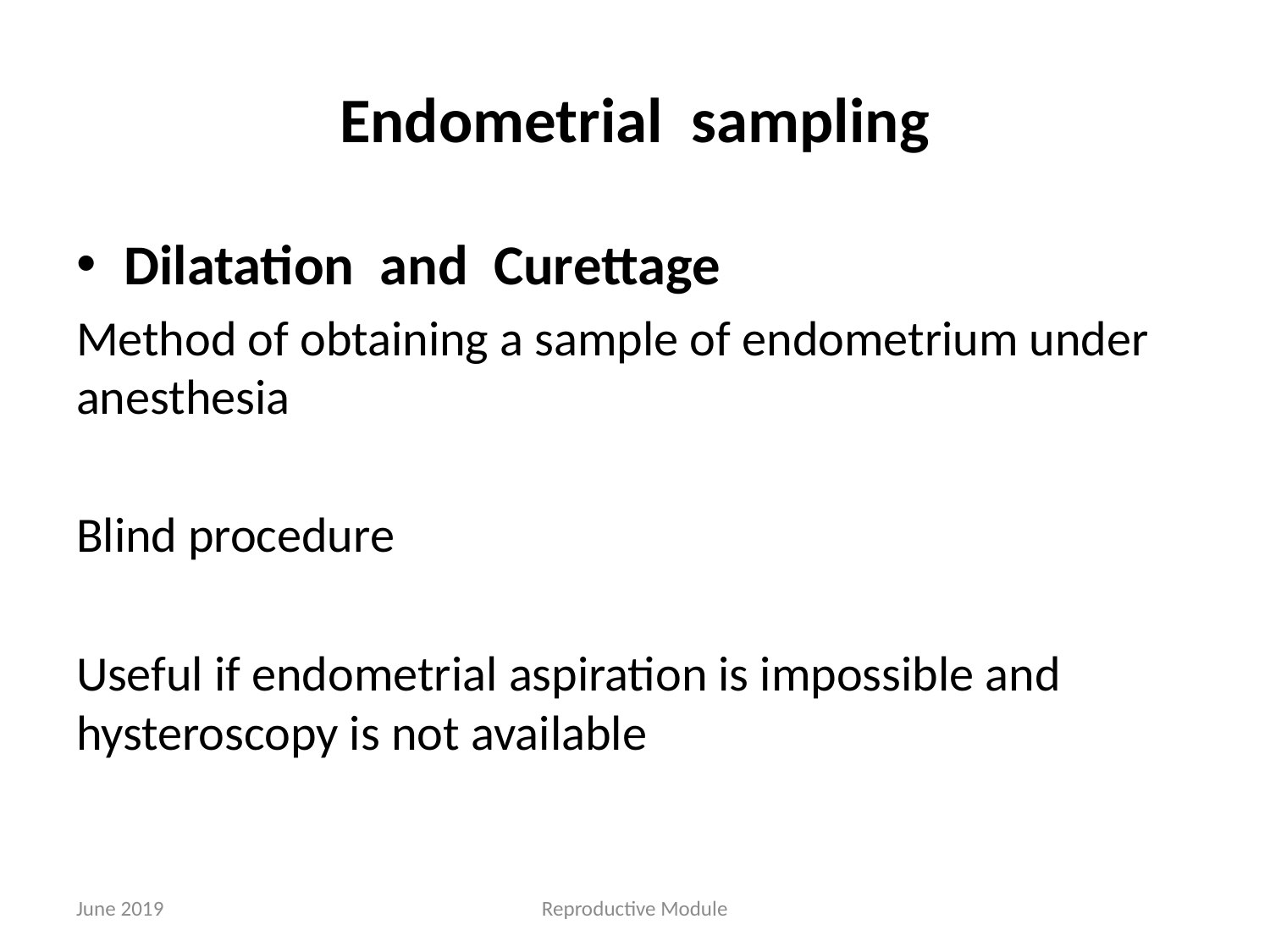

# Endometrial  sampling
Dilatation  and  Curettage
Method of obtaining a sample of endometrium under anesthesia

Blind procedure

Useful if endometrial aspiration is impossible and hysteroscopy is not available

June 2019
Reproductive Module